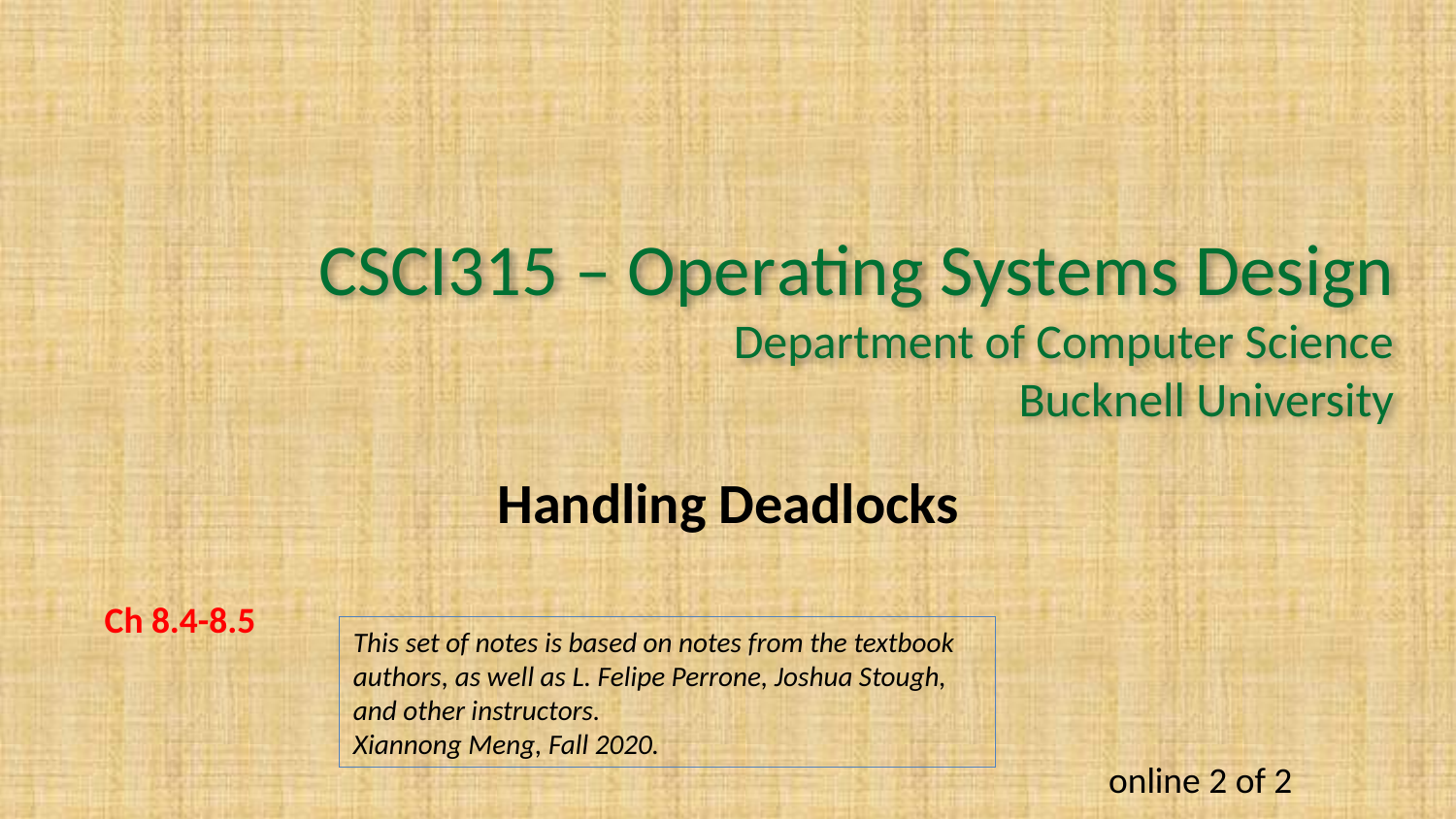

# CSCI315 – Operating Systems Design Department of Computer Science Bucknell University
Handling Deadlocks
Ch 8.4-8.5
This set of notes is based on notes from the textbook authors, as well as L. Felipe Perrone, Joshua Stough, and other instructors.
Xiannong Meng, Fall 2020.
online 2 of 2